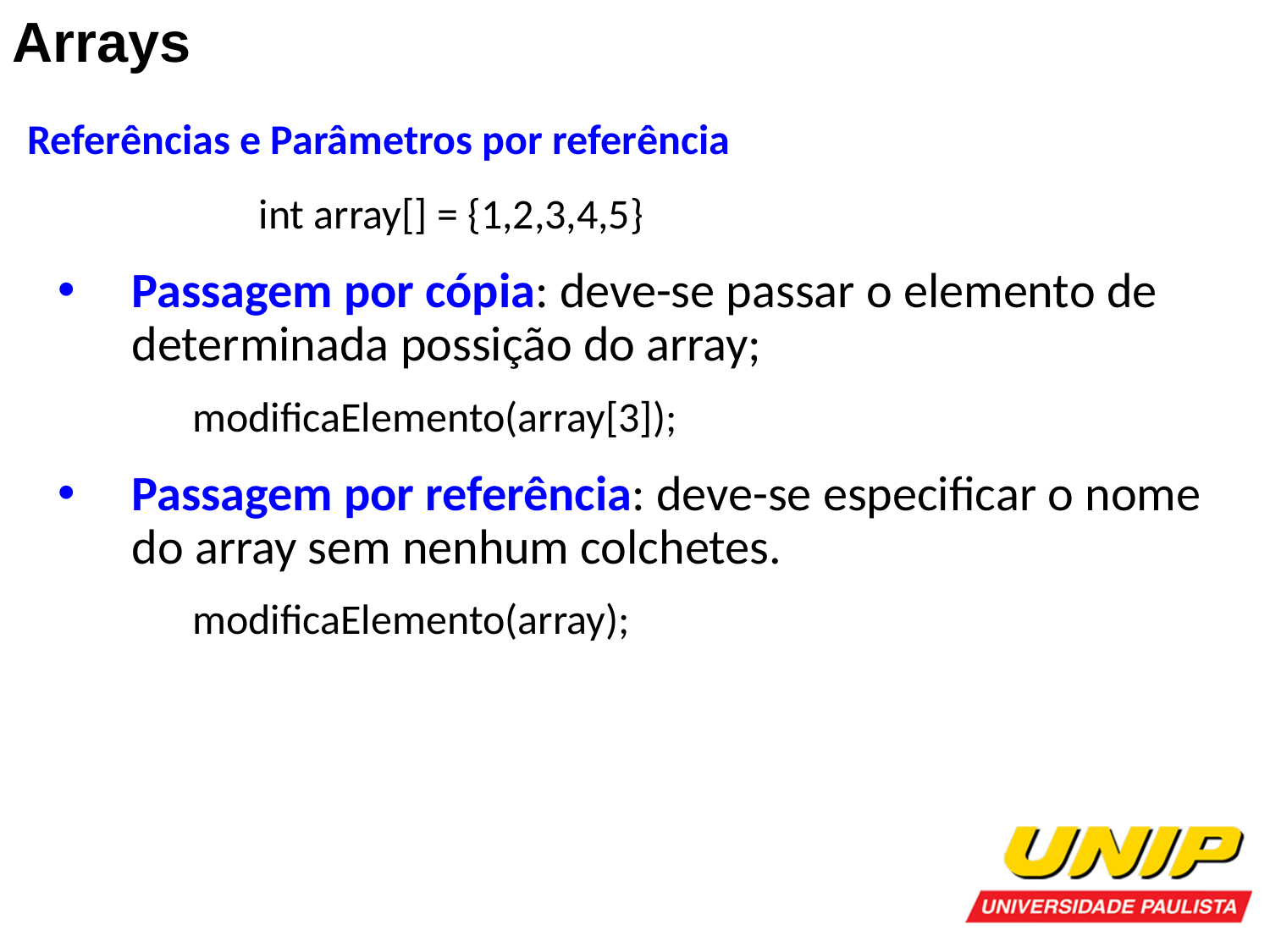

Arrays
Referências e Parâmetros por referência
		int array[] = {1,2,3,4,5}
Passagem por cópia: deve-se passar o elemento de determinada possição do array;
modificaElemento(array[3]);
Passagem por referência: deve-se especificar o nome do array sem nenhum colchetes.
modificaElemento(array);